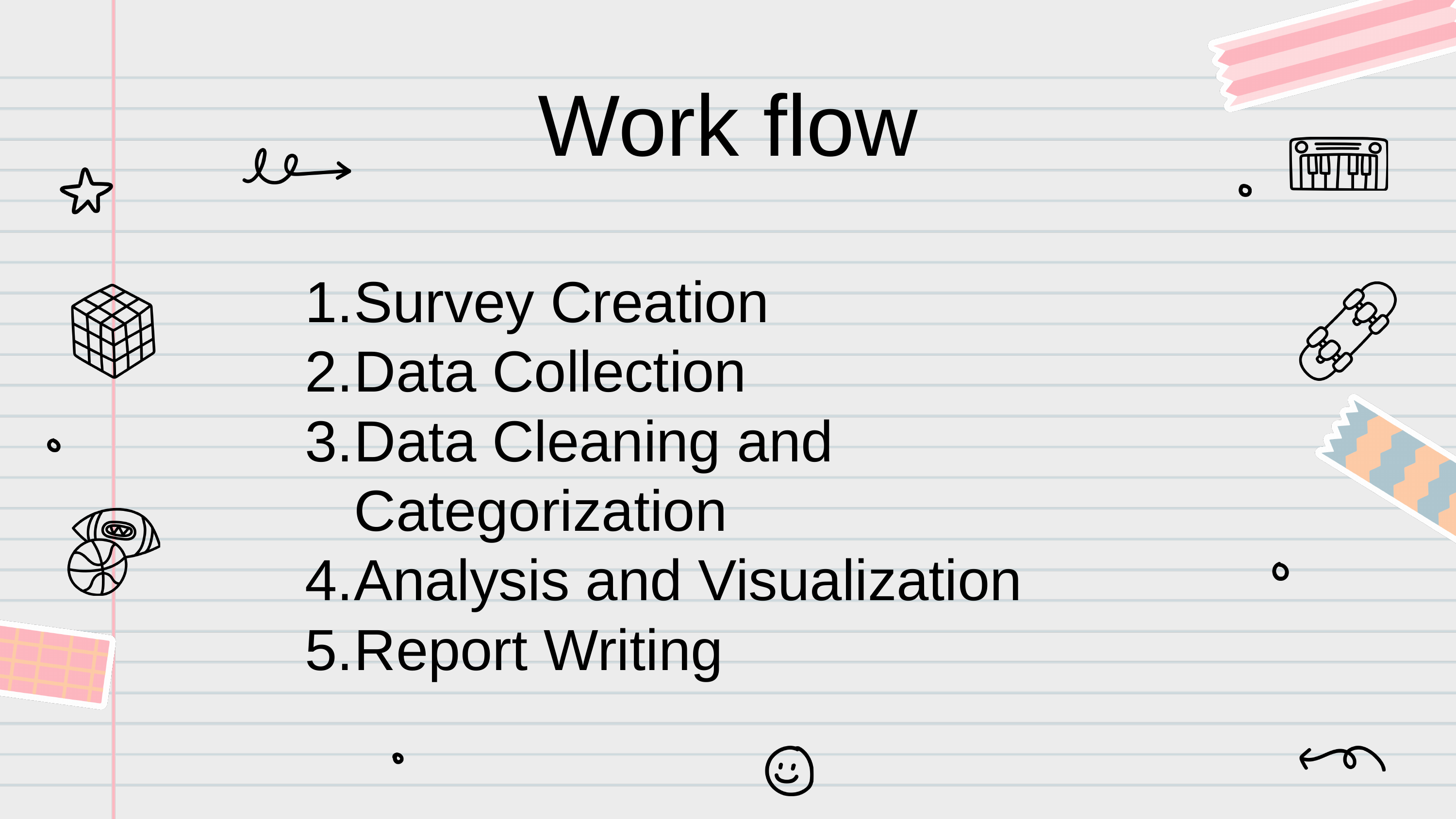

Work flow

Survey Creation
Data Collection
Data Cleaning and Categorization
Analysis and Visualization
Report Writing